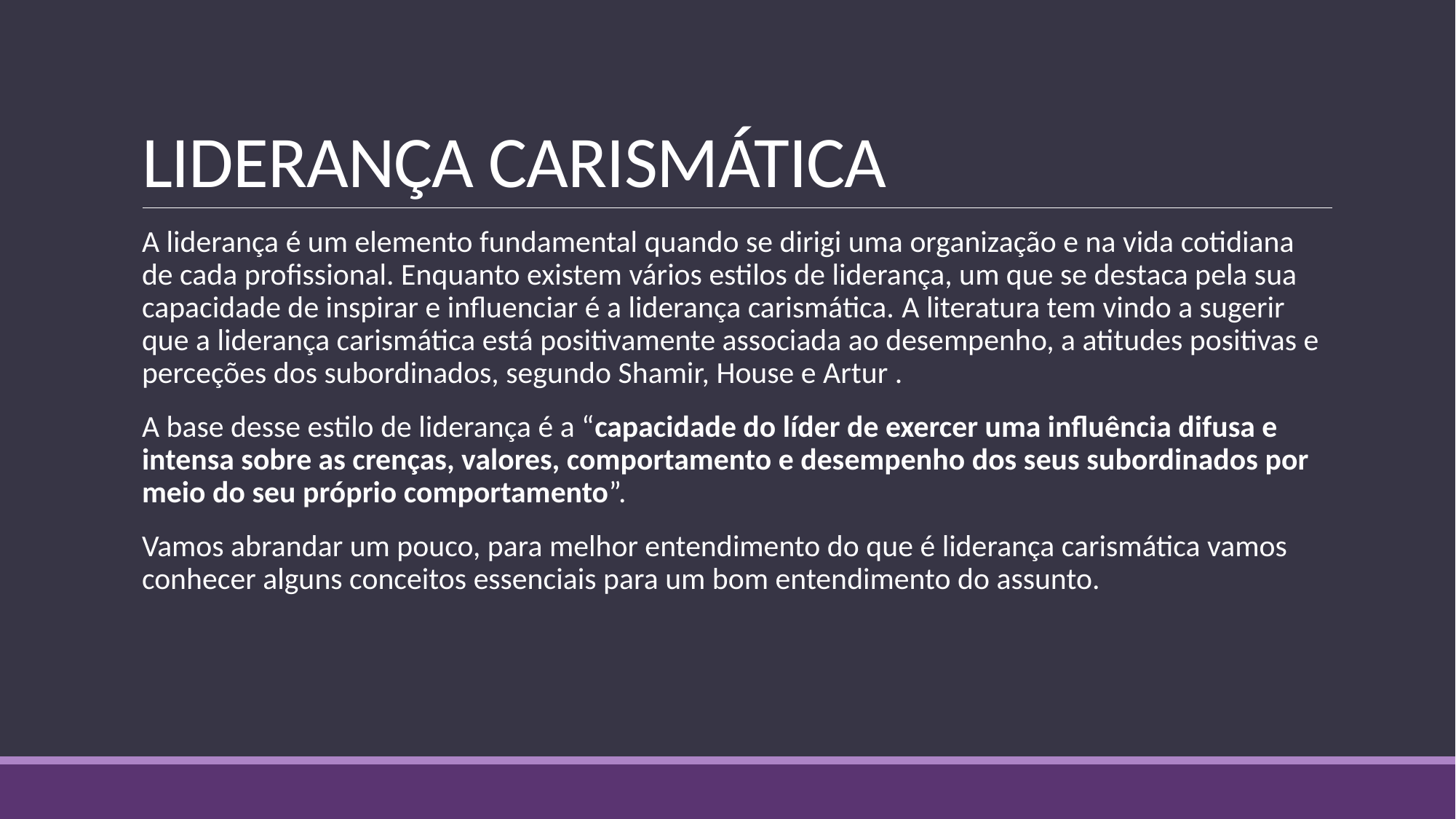

# LIDERANÇA CARISMÁTICA
A liderança é um elemento fundamental quando se dirigi uma organização e na vida cotidiana de cada profissional. Enquanto existem vários estilos de liderança, um que se destaca pela sua capacidade de inspirar e influenciar é a liderança carismática. A literatura tem vindo a sugerir que a liderança carismática está positivamente associada ao desempenho, a atitudes positivas e perceções dos subordinados, segundo Shamir, House e Artur .
A base desse estilo de liderança é a “capacidade do líder de exercer uma influência difusa e intensa sobre as crenças, valores, comportamento e desempenho dos seus subordinados por meio do seu próprio comportamento”.
Vamos abrandar um pouco, para melhor entendimento do que é liderança carismática vamos conhecer alguns conceitos essenciais para um bom entendimento do assunto.